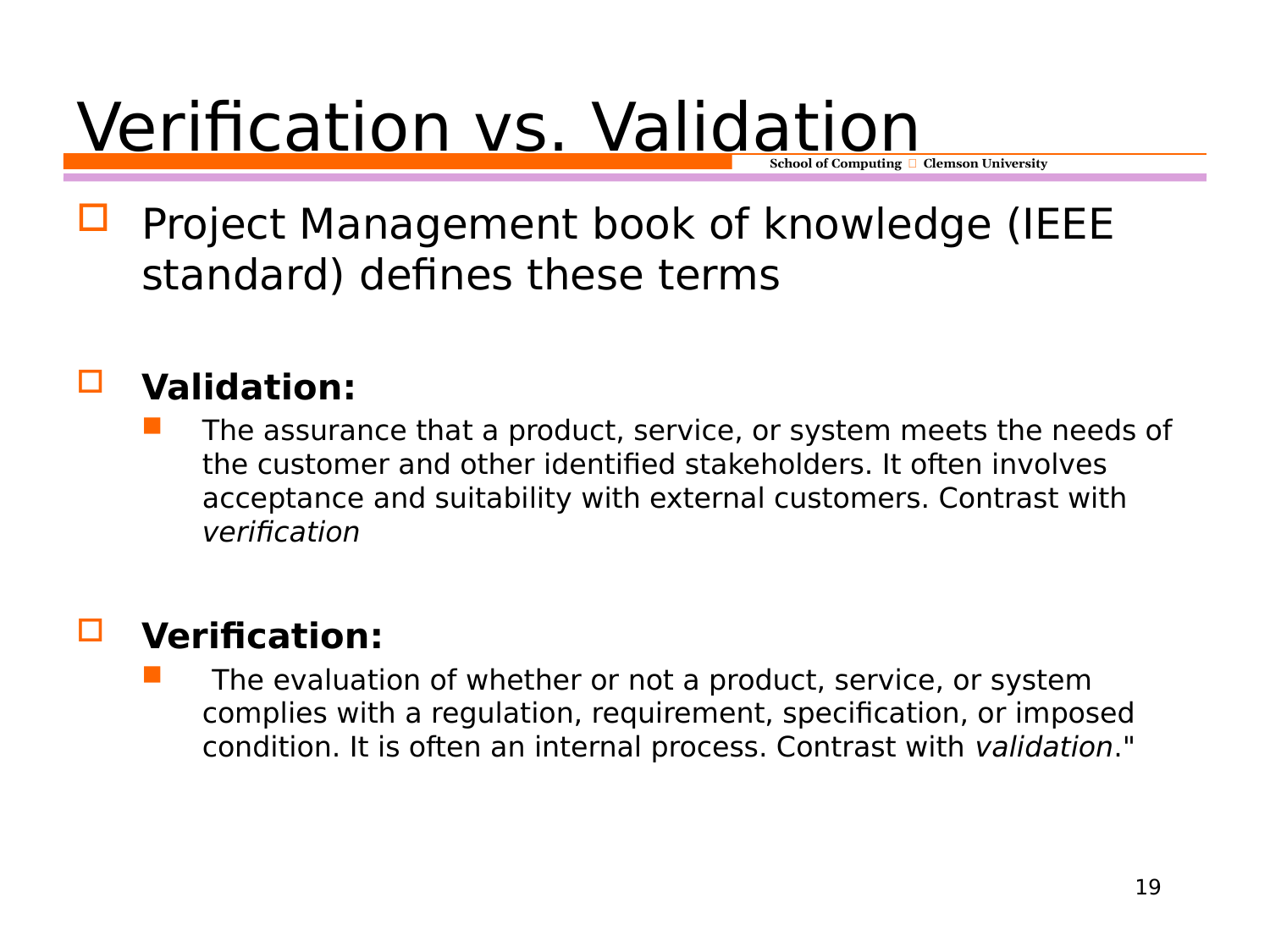

# Verification vs. Validation
Project Management book of knowledge (IEEE standard) defines these terms

Validation:
The assurance that a product, service, or system meets the needs of the customer and other identified stakeholders. It often involves acceptance and suitability with external customers. Contrast with verification

Verification:
 The evaluation of whether or not a product, service, or system complies with a regulation, requirement, specification, or imposed condition. It is often an internal process. Contrast with validation."

19